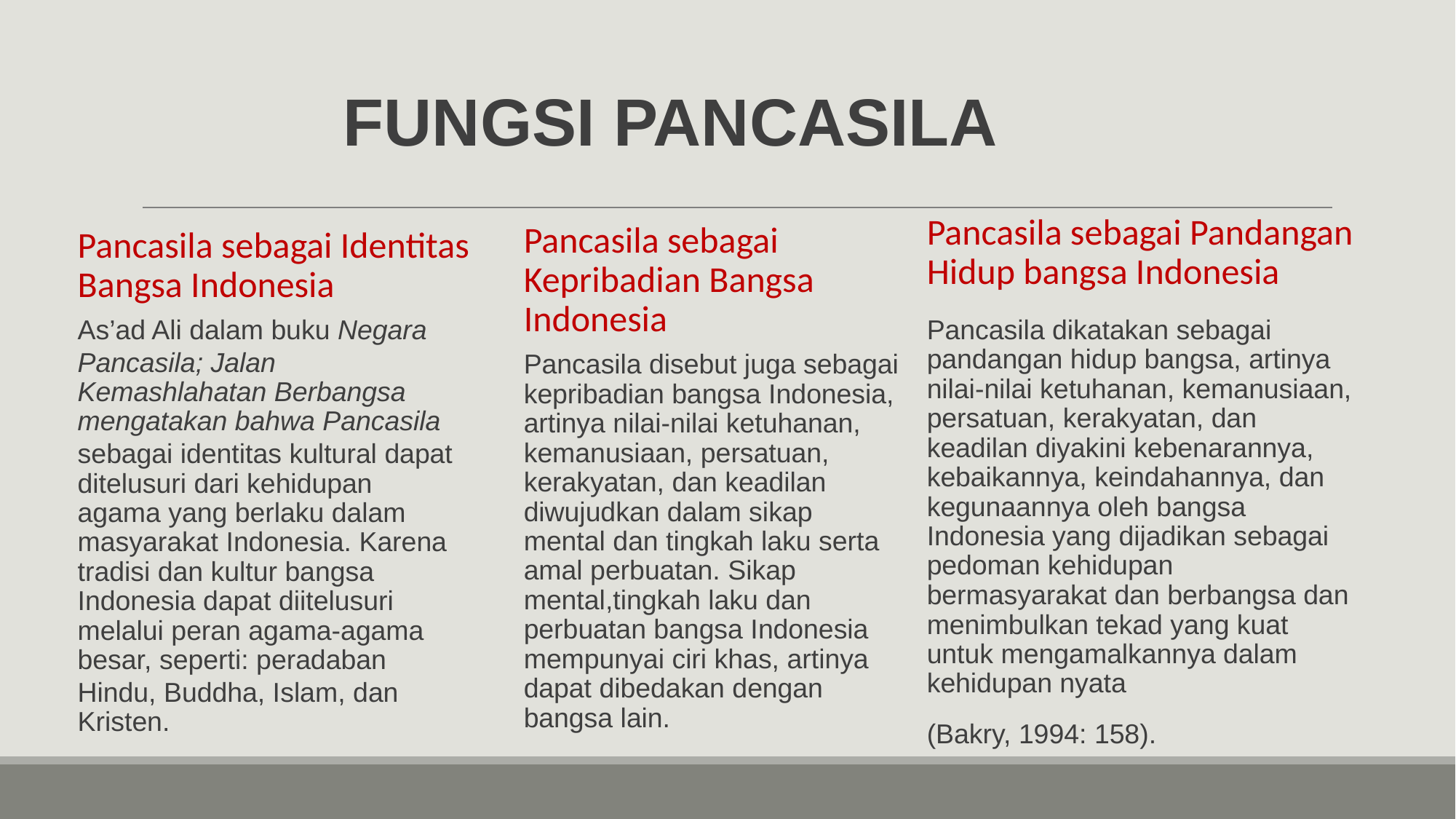

# FUNGSI PANCASILA
Pancasila sebagai Pandangan Hidup bangsa Indonesia
Pancasila sebagai Identitas Bangsa Indonesia
Pancasila sebagai Kepribadian Bangsa Indonesia
Pancasila dikatakan sebagai pandangan hidup bangsa, artinya nilai-nilai ketuhanan, kemanusiaan, persatuan, kerakyatan, dan keadilan diyakini kebenarannya, kebaikannya, keindahannya, dan kegunaannya oleh bangsa Indonesia yang dijadikan sebagai pedoman kehidupan bermasyarakat dan berbangsa dan menimbulkan tekad yang kuat untuk mengamalkannya dalam kehidupan nyata
(Bakry, 1994: 158).
As’ad Ali dalam buku Negara
Pancasila; Jalan Kemashlahatan Berbangsa mengatakan bahwa Pancasila
sebagai identitas kultural dapat ditelusuri dari kehidupan agama yang berlaku dalam masyarakat Indonesia. Karena tradisi dan kultur bangsa Indonesia dapat diitelusuri melalui peran agama-agama besar, seperti: peradaban
Hindu, Buddha, Islam, dan Kristen.
Pancasila disebut juga sebagai kepribadian bangsa Indonesia, artinya nilai-nilai ketuhanan, kemanusiaan, persatuan, kerakyatan, dan keadilan diwujudkan dalam sikap mental dan tingkah laku serta amal perbuatan. Sikap mental,tingkah laku dan perbuatan bangsa Indonesia mempunyai ciri khas, artinya dapat dibedakan dengan bangsa lain.